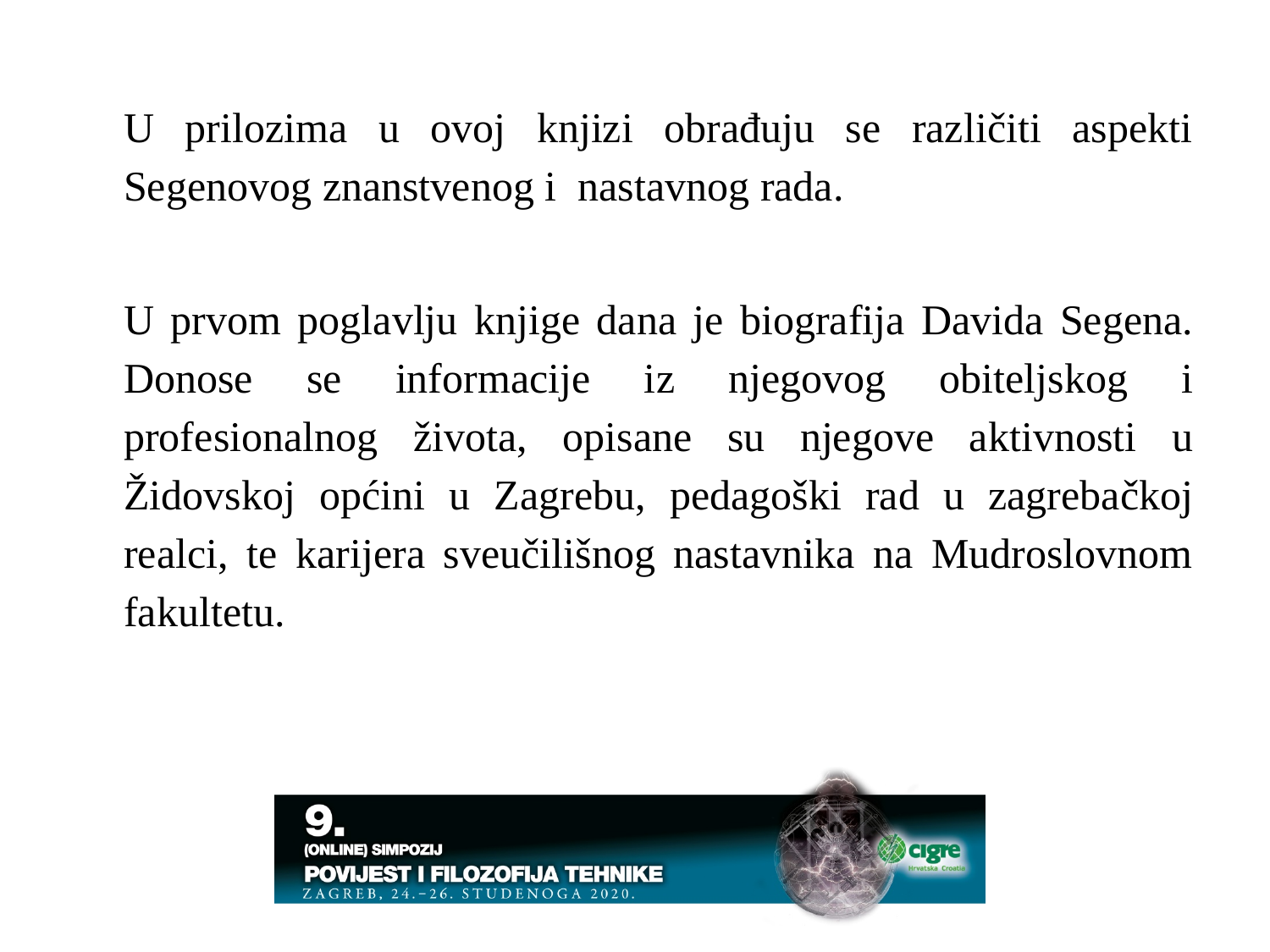

#
U prilozima u ovoj knjizi obrađuju se različiti aspekti Segenovog znanstvenog i  nastavnog rada.

U prvom poglavlju knjige dana je biografija Davida Segena. Donose se informacije iz njegovog obiteljskog i profesionalnog života, opisane su njegove aktivnosti u Židovskoj općini u Zagrebu, pedagoški rad u zagrebačkoj realci, te karijera sveučilišnog nastavnika na Mudroslovnom fakultetu.